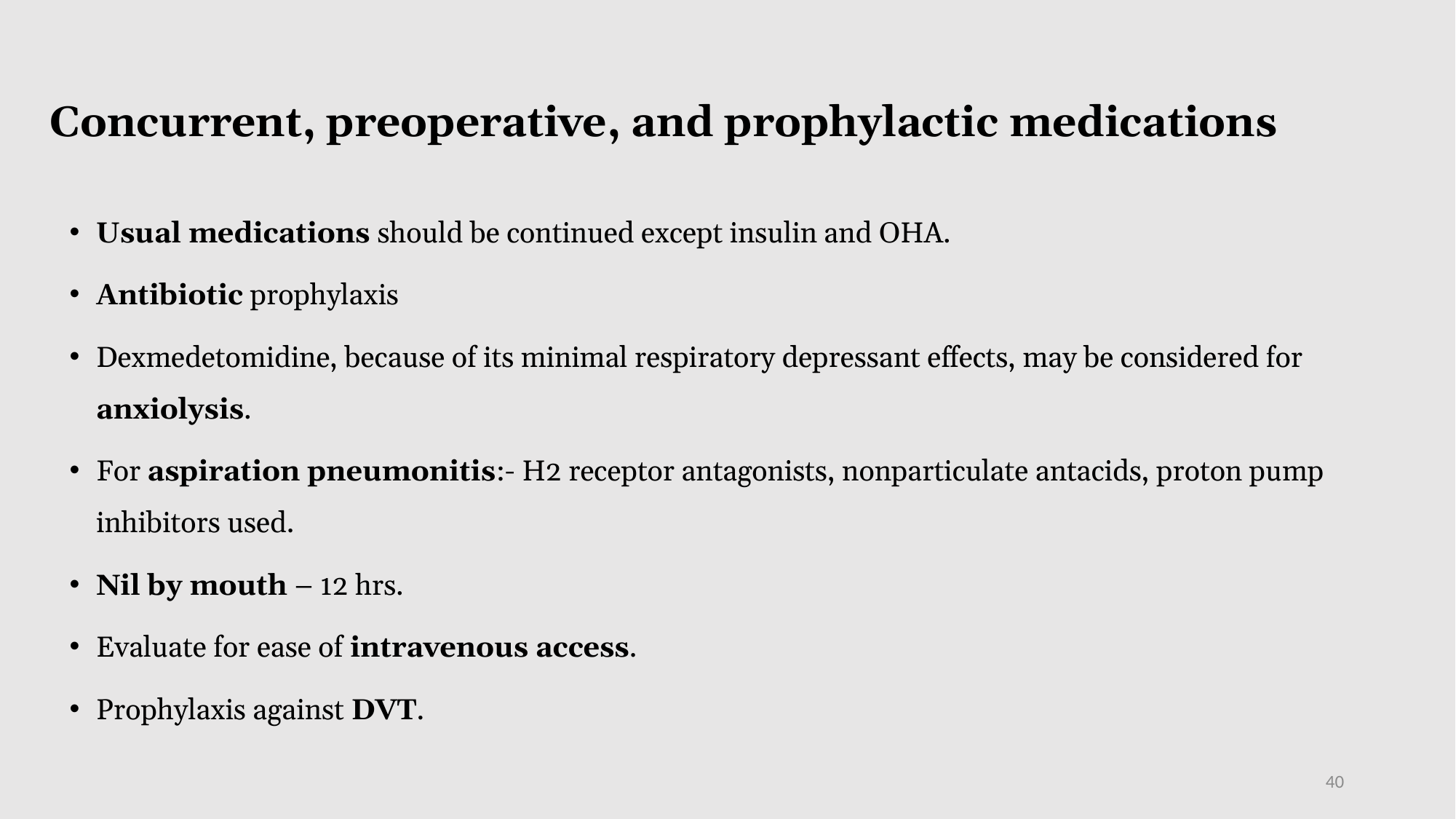

# Concurrent, preoperative, and prophylactic medications
Usual medications should be continued except insulin and OHA.
Antibiotic prophylaxis
Dexmedetomidine, because of its minimal respiratory depressant effects, may be considered for anxiolysis.
For aspiration pneumonitis:- H2 receptor antagonists, nonparticulate antacids, proton pump inhibitors used.
Nil by mouth – 12 hrs.
Evaluate for ease of intravenous access.
Prophylaxis against DVT.

40